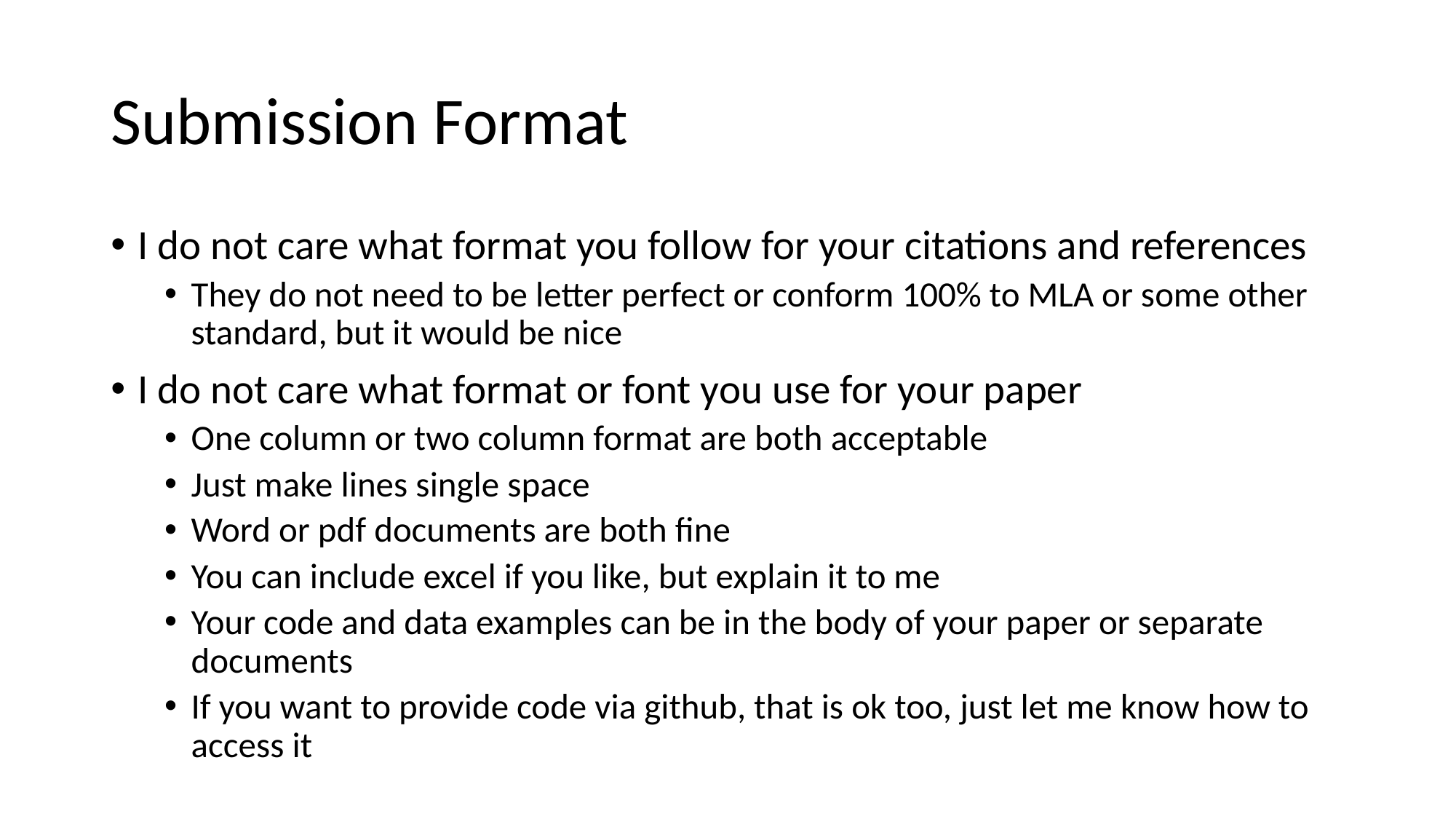

# Submission Format
I do not care what format you follow for your citations and references
They do not need to be letter perfect or conform 100% to MLA or some other standard, but it would be nice
I do not care what format or font you use for your paper
One column or two column format are both acceptable
Just make lines single space
Word or pdf documents are both fine
You can include excel if you like, but explain it to me
Your code and data examples can be in the body of your paper or separate documents
If you want to provide code via github, that is ok too, just let me know how to access it